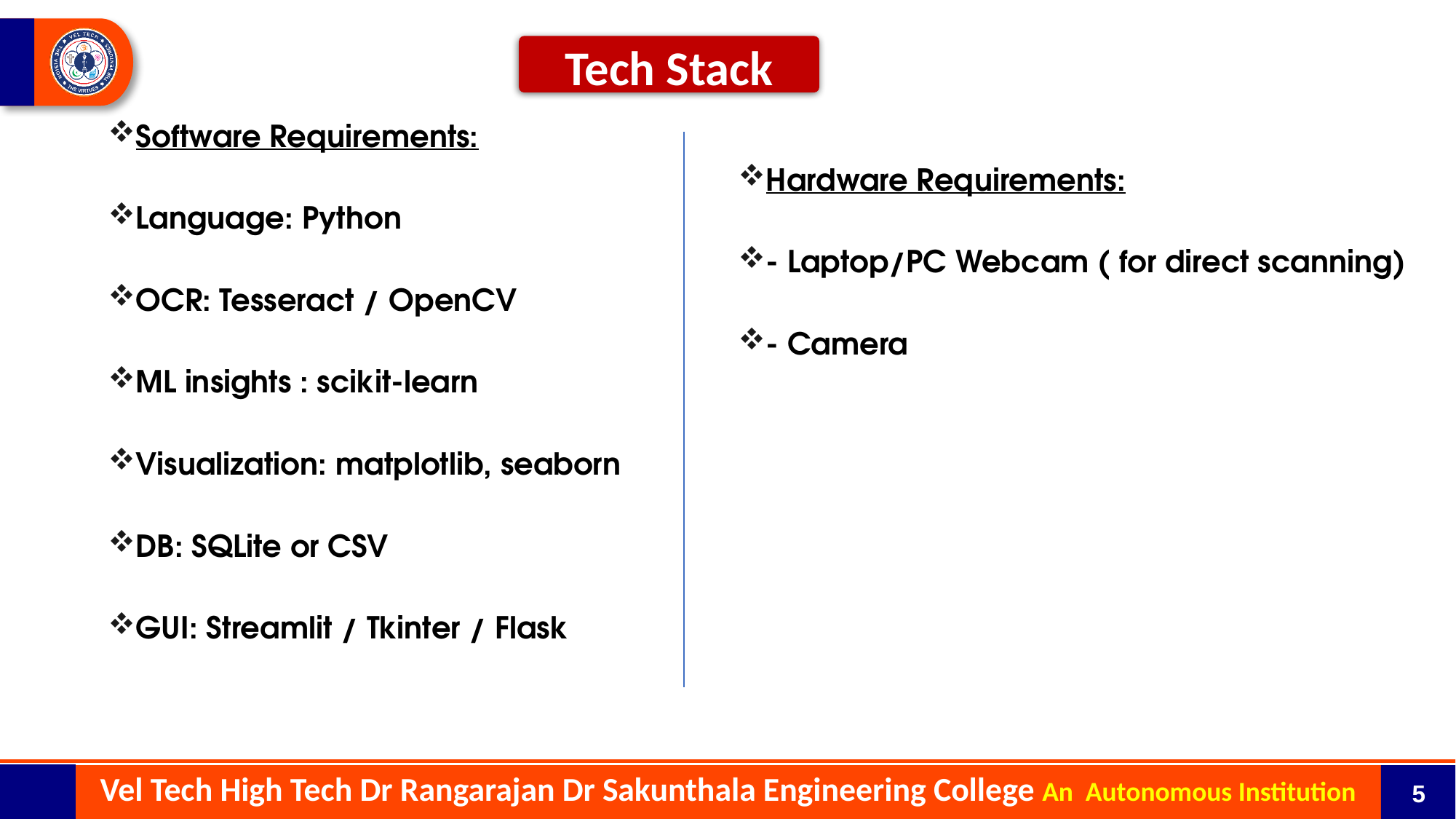

Software Requirements:
Language: Python
OCR: Tesseract / OpenCV
ML insights : scikit-learn
Visualization: matplotlib, seaborn
DB: SQLite or CSV
GUI: Streamlit / Tkinter / Flask
Tech Stack
Hardware Requirements:
- Laptop/PC Webcam ( for direct scanning)
- Camera